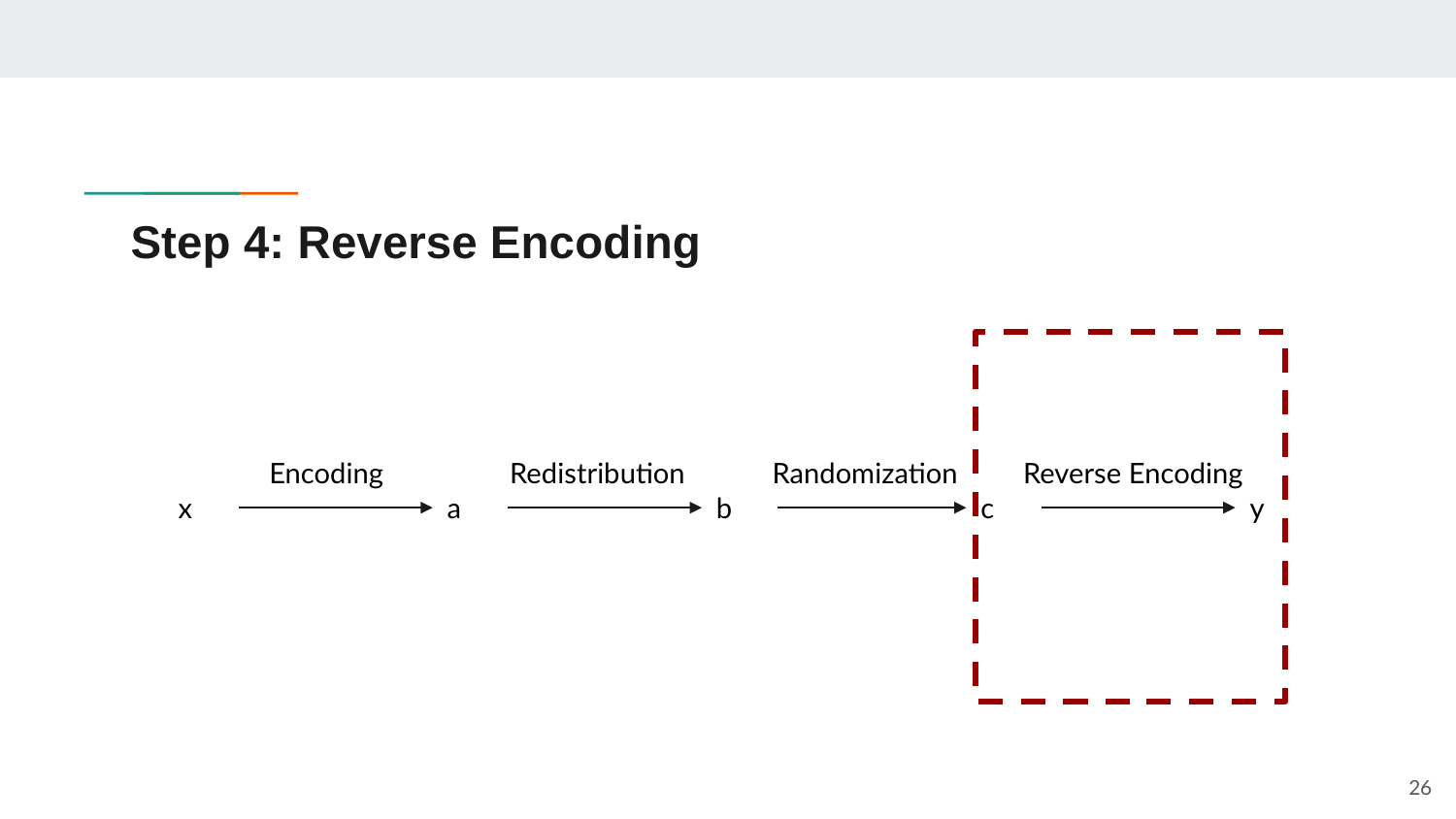

# Step 4: Reverse Encoding

Encoding
Redistribution
Randomization
Reverse Encoding
x
a
b
c
y
26